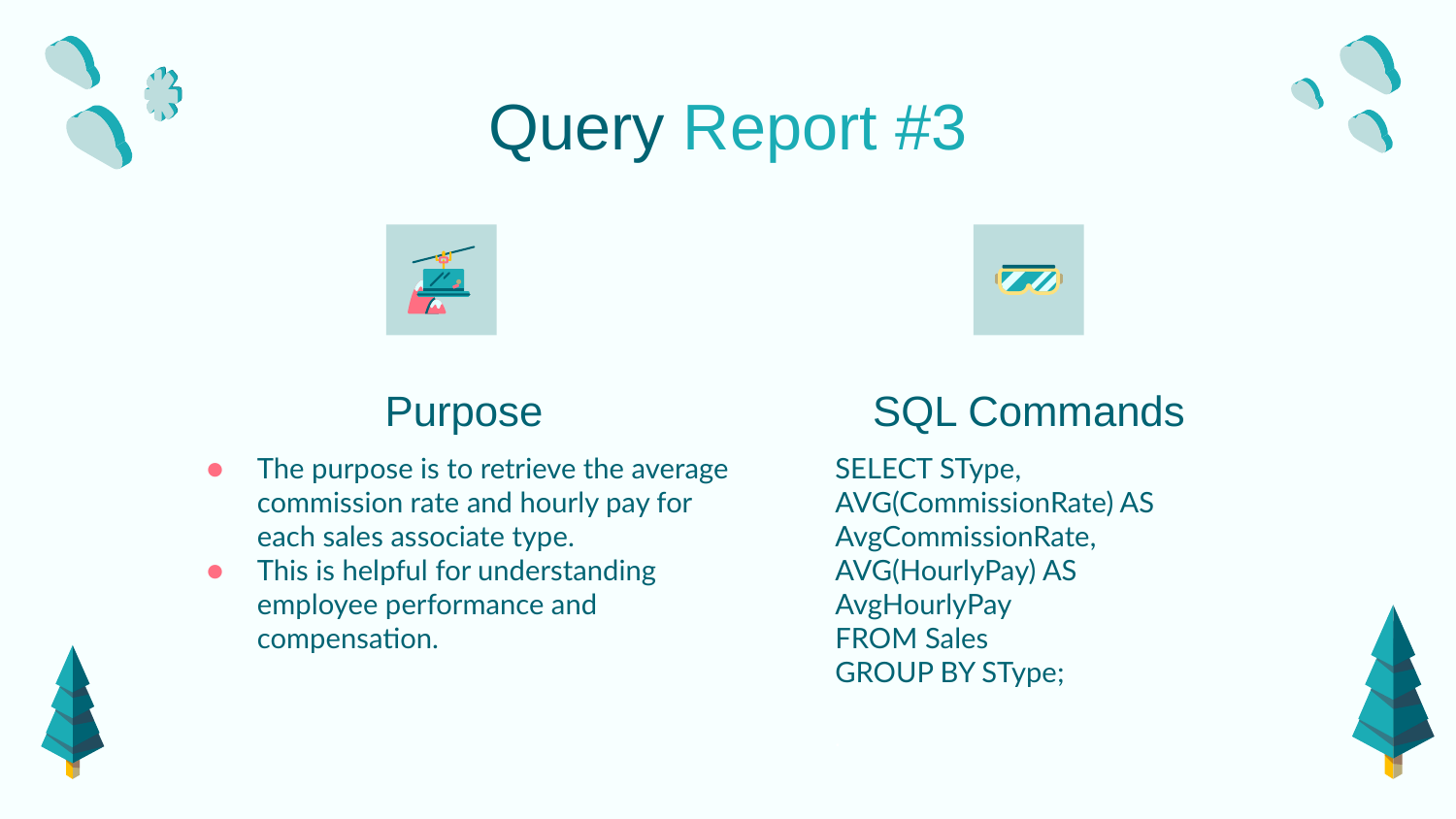

# Query Report #3

Purpose
SQL Commands
SELECT SType, AVG(CommissionRate) AS AvgCommissionRate,
AVG(HourlyPay) AS AvgHourlyPay
FROM Sales
GROUP BY SType;

.
The purpose is to retrieve the average commission rate and hourly pay for each sales associate type.
This is helpful for understanding employee performance and compensation.